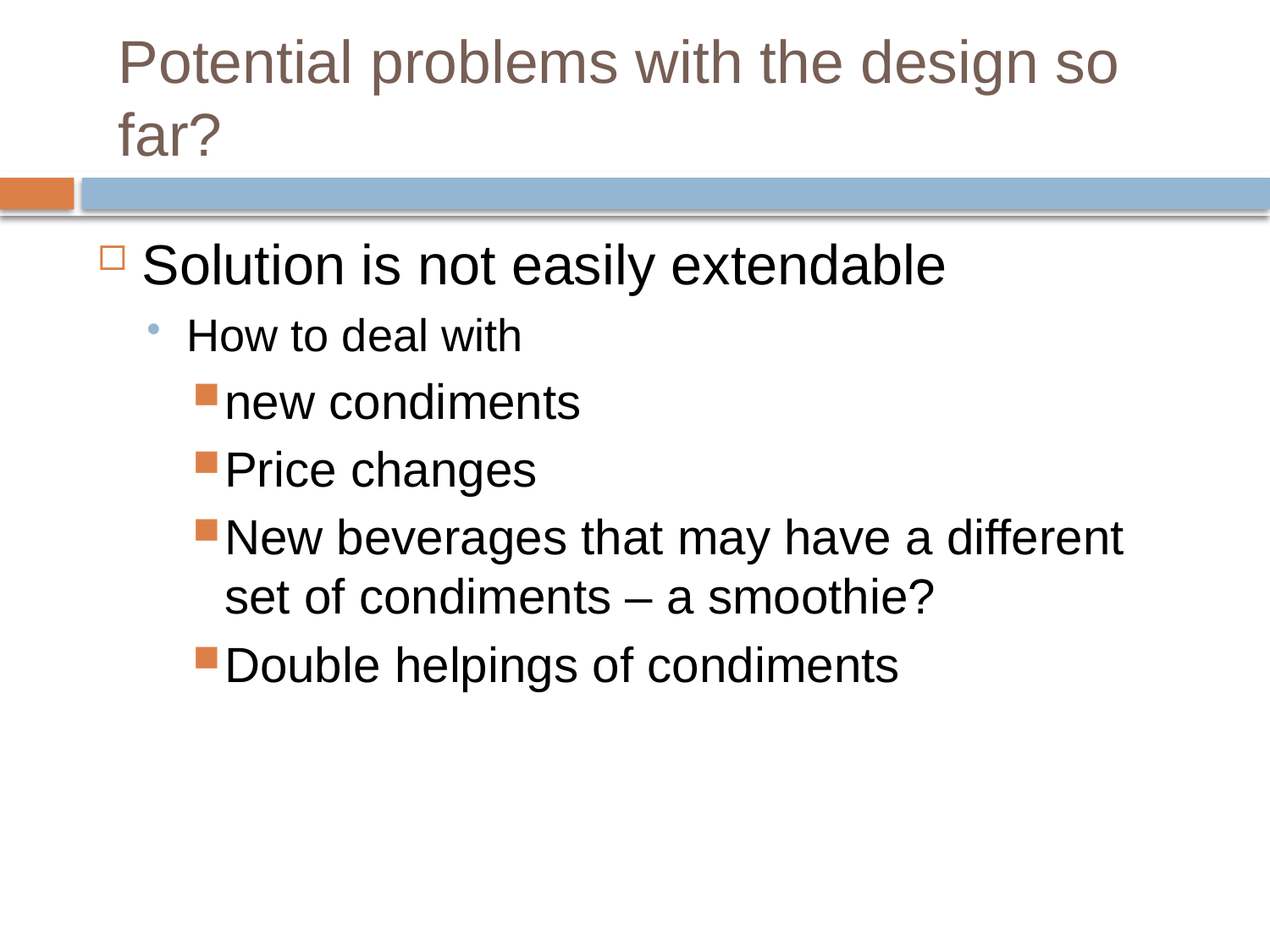

# Potential problems with the design so far?
Solution is not easily extendable
How to deal with
new condiments
Price changes
New beverages that may have a different set of condiments – a smoothie?
Double helpings of condiments